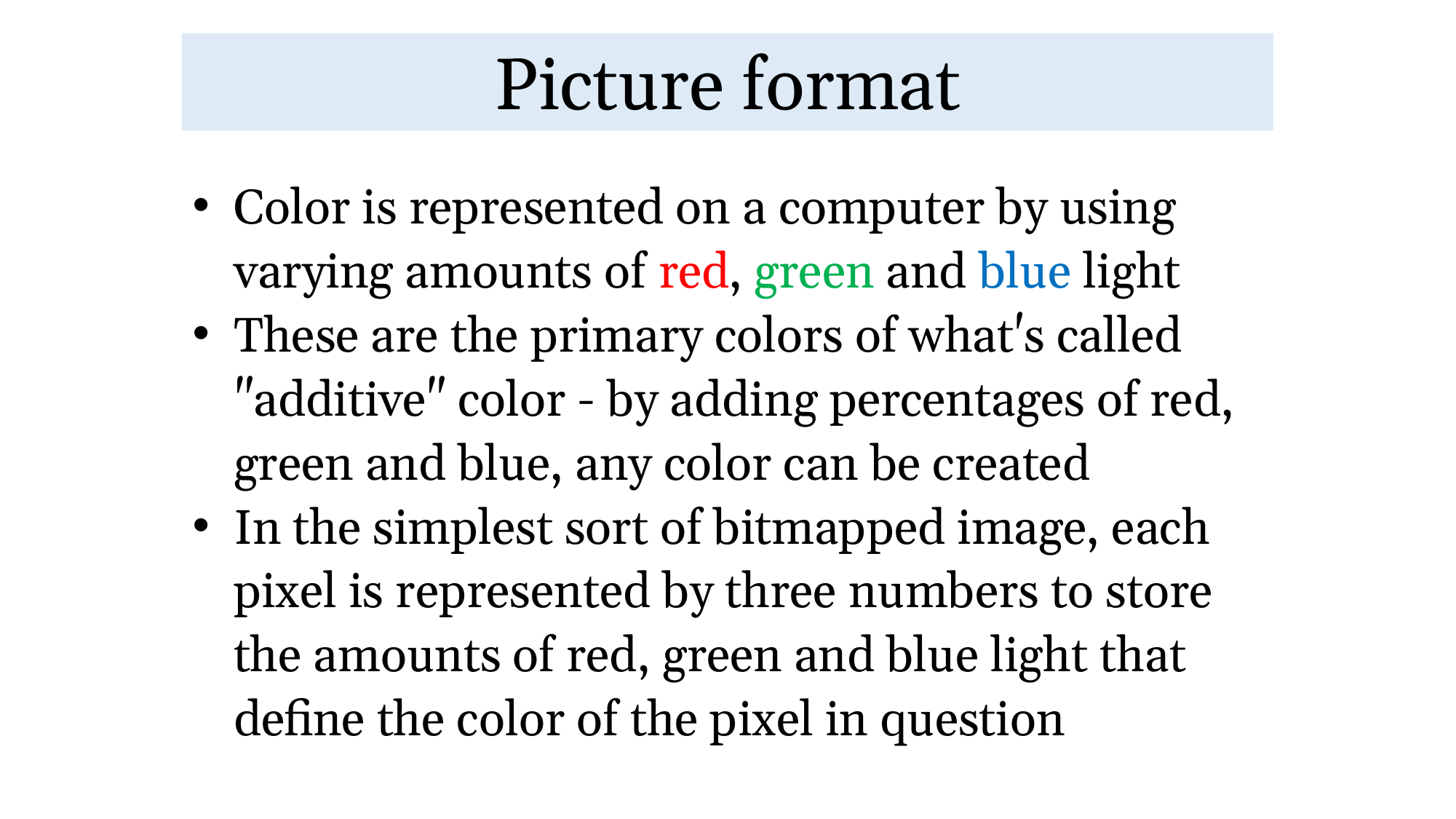

# Picture format
Color is represented on a computer by using varying amounts of red, green and blue light
These are the primary colors of what's called "additive" color - by adding percentages of red, green and blue, any color can be created
In the simplest sort of bitmapped image, each pixel is represented by three numbers to store the amounts of red, green and blue light that define the color of the pixel in question